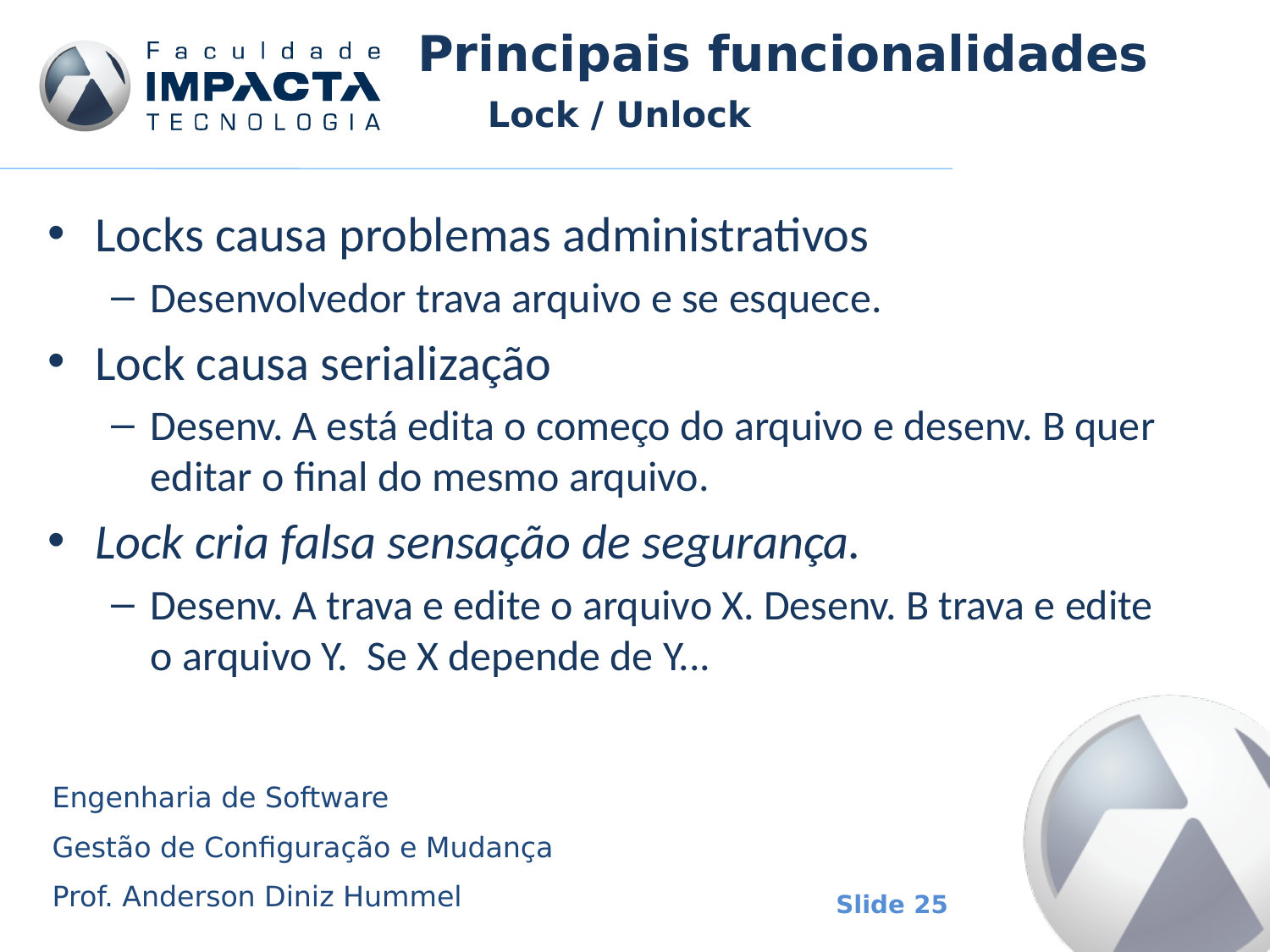

# Principais funcionalidades
Lock / Unlock
Locks causa problemas administrativos
Desenvolvedor trava arquivo e se esquece.
Lock causa serialização
Desenv. A está edita o começo do arquivo e desenv. B quer editar o final do mesmo arquivo.
Lock cria falsa sensação de segurança.
Desenv. A trava e edite o arquivo X. Desenv. B trava e edite o arquivo Y.  Se X depende de Y...
Engenharia de Software
Gestão de Configuração e Mudança
Prof. Anderson Diniz Hummel